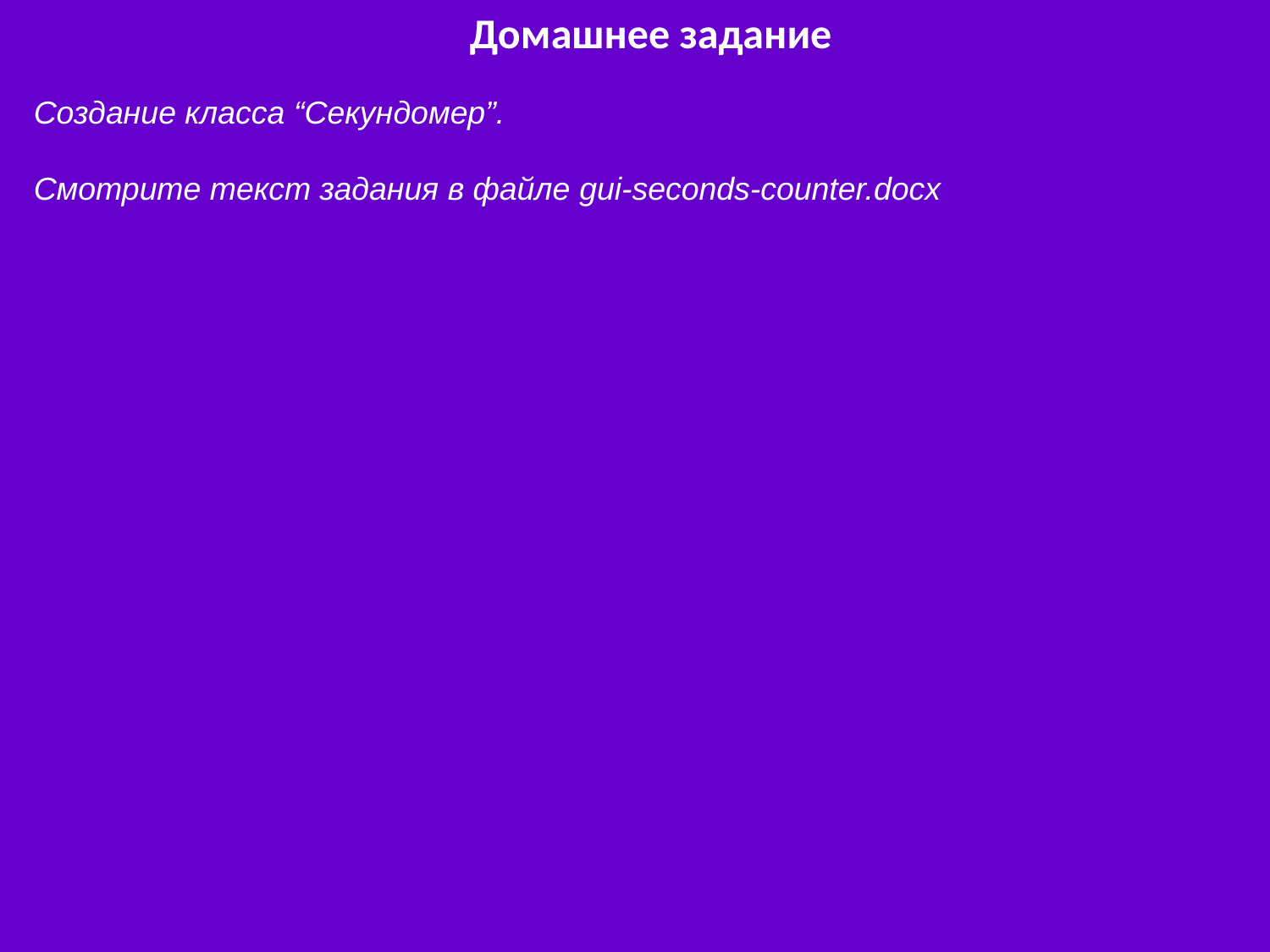

Домашнее задание
Создание класса “Секундомер”.

Смотрите текст задания в файле gui-seconds-counter.docx